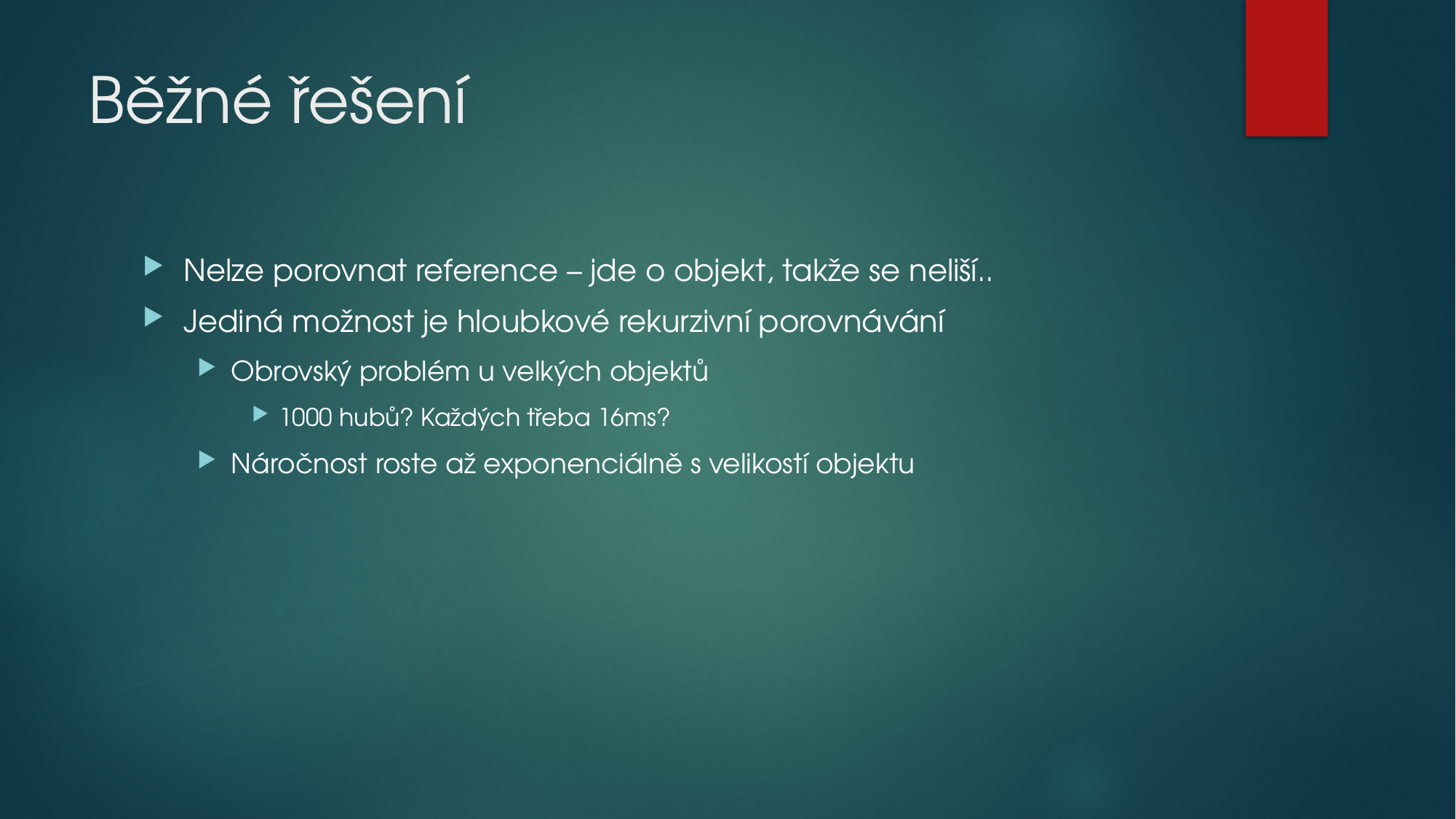

# Běžné řešení
Nelze porovnat reference – jde o objekt, takže se neliší..
Jediná možnost je hloubkové rekurzivní porovnávání
Obrovský problém u velkých objektů
1000 hubů? Každých třeba 16ms?
Náročnost roste až exponenciálně s velikostí objektu